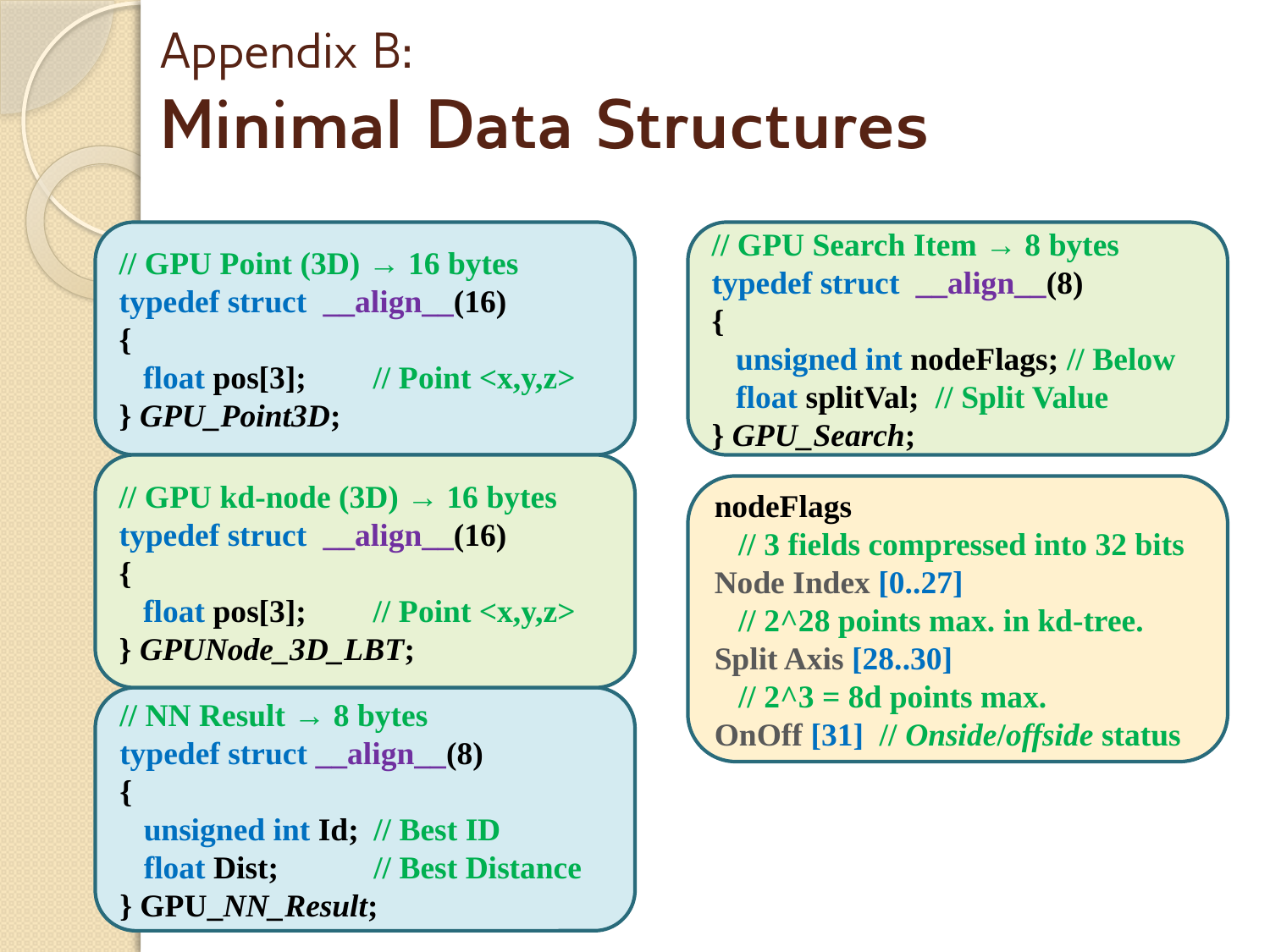

# Appendix B: Minimal Data Structures
// GPU Point (3D) → 16 bytes
typedef struct  __align__(16)
{
   float pos[3]; 	// Point <x,y,z>
} GPU_Point3D;
// GPU Search Item → 8 bytes
typedef struct  __align__(8)
{
   unsigned int nodeFlags; // Below
   float splitVal;  // Split Value
} GPU_Search;
// GPU kd-node (3D) → 16 bytes
typedef struct  __align__(16)
{
   float pos[3]; 	// Point <x,y,z>
} GPUNode_3D_LBT;
nodeFlags
   // 3 fields compressed into 32 bits
Node Index [0..27]
   // 2^28 points max. in kd-tree.
Split Axis [28..30]
   // 2^3 = 8d points max.
OnOff [31]  // Onside/offside status
// NN Result → 8 bytes
typedef struct __align__(8)
{
   unsigned int Id;	// Best ID
   float Dist; 	// Best Distance
} GPU_NN_Result;